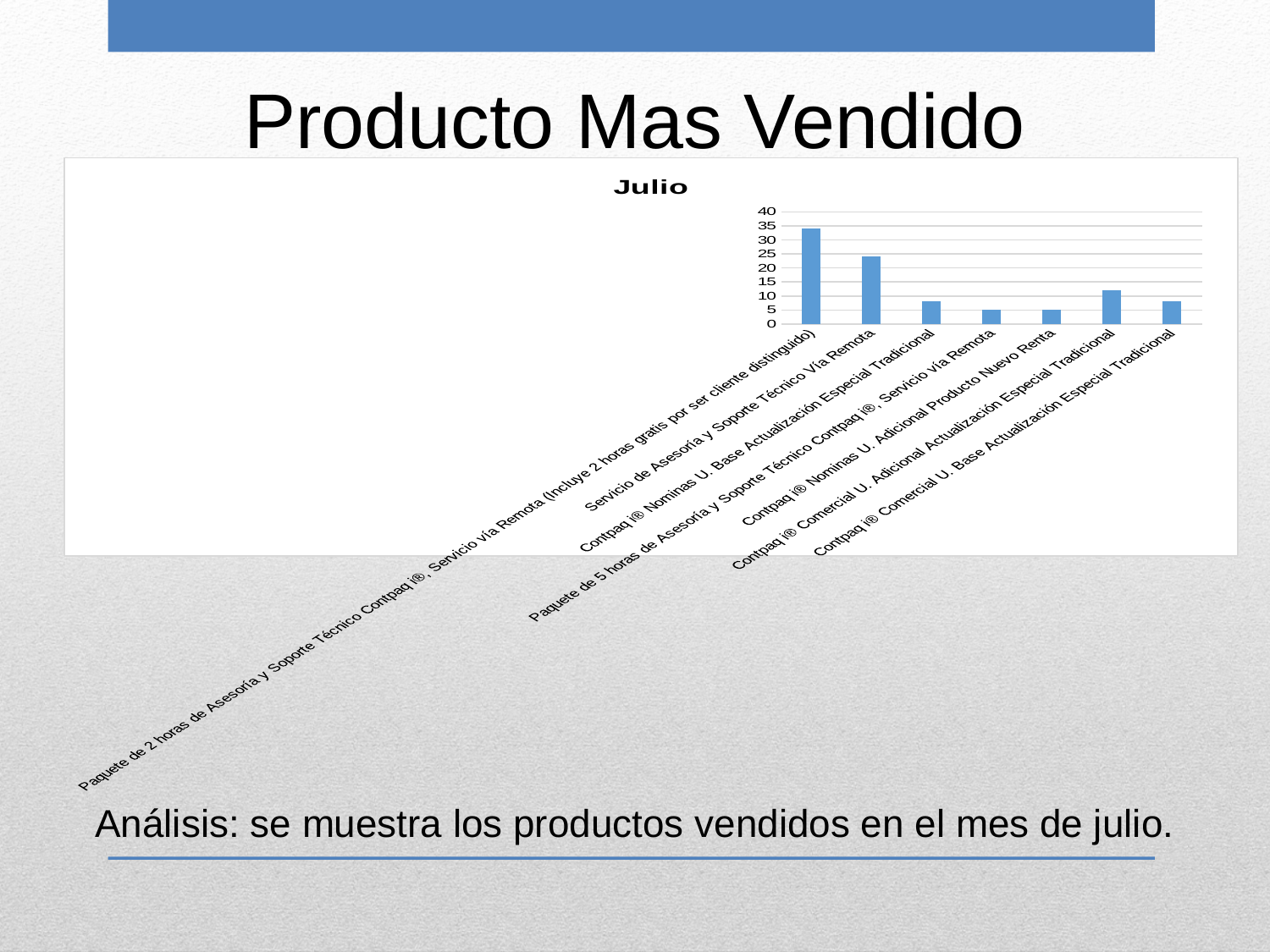

Producto Mas Vendido

### Chart: Julio

| Category |  |
|---|---|
| Paquete de 2 horas de Asesoría y Soporte Técnico Contpaq i®, Servicio vía Remota (Incluye 2 horas gratis por ser cliente distinguido) | 34.0 |
| Servicio de Asesoría y Soporte Técnico Vía Remota | 24.0 |
| Contpaq i® Nominas U. Base Actualización Especial Tradicional | 8.0 |
| Paquete de 5 horas de Asesoría y Soporte Técnico Contpaq i®, Servicio vía Remota | 5.0 |
| Contpaq i® Nominas U. Adicional Producto Nuevo Renta | 5.0 |
| Contpaq i® Comercial U. Adicional Actualización Especial Tradicional | 12.0 |
| Contpaq i® Comercial U. Base Actualización Especial Tradicional | 8.0 |
Análisis: se muestra los productos vendidos en el mes de julio.